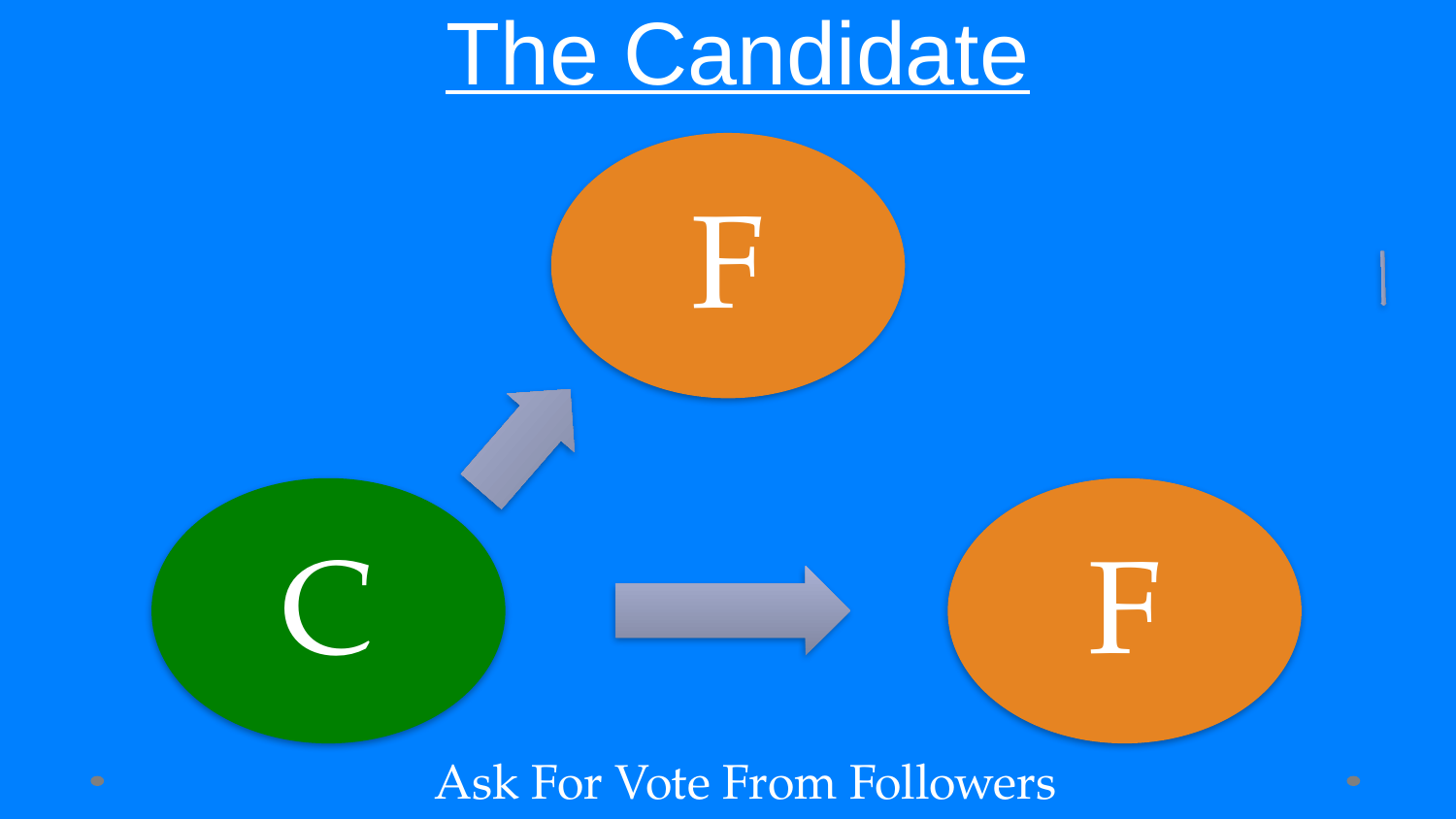

# The Candidate

F

C
F

Ask For Vote From Followers